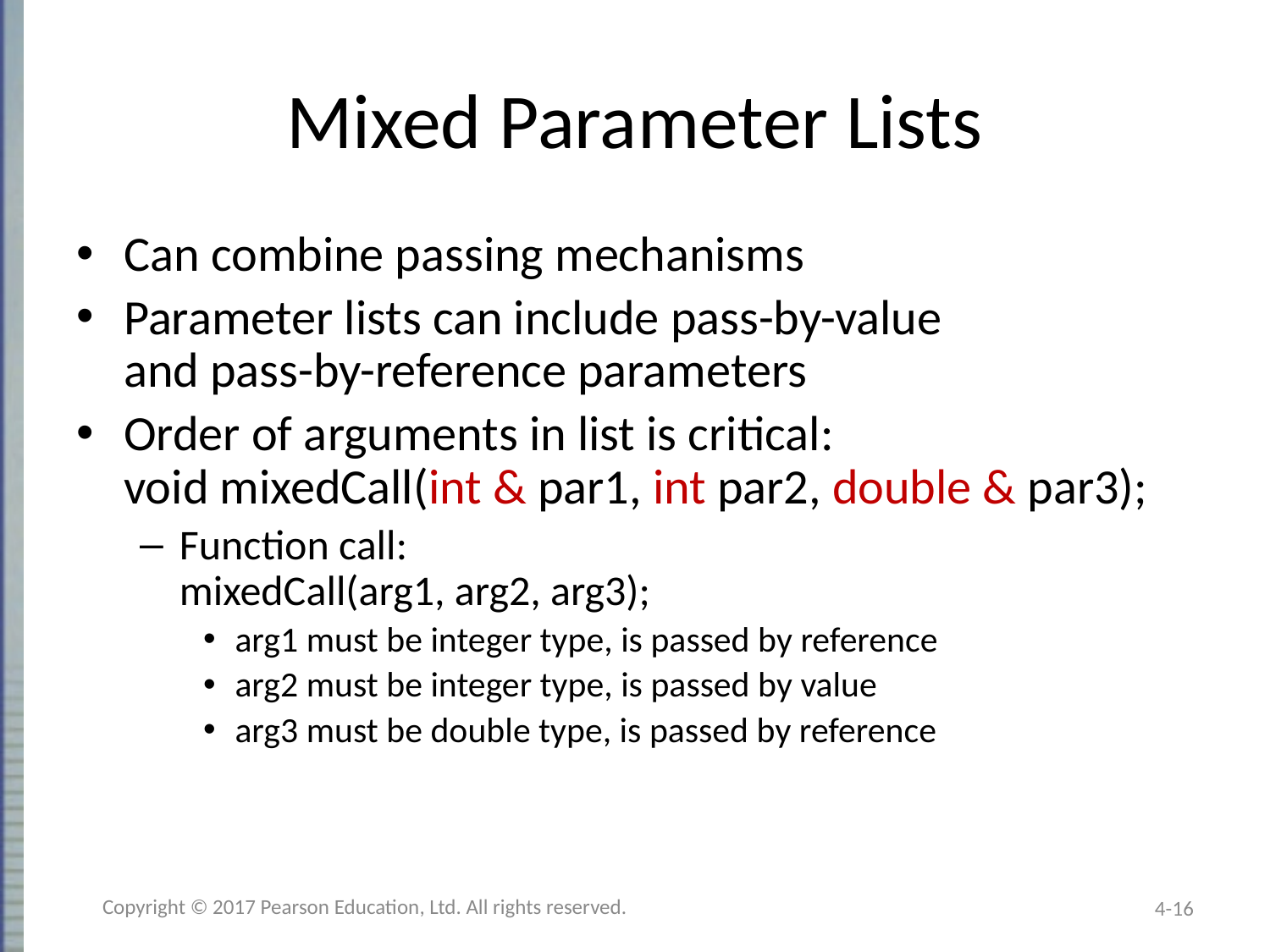

# Mixed Parameter Lists
Can combine passing mechanisms
Parameter lists can include pass-by-value
and pass-by-reference parameters
Order of arguments in list is critical:
void mixedCall(int & par1, int par2, double & par3);
Function call:
mixedCall(arg1, arg2, arg3);
arg1 must be integer type, is passed by reference
arg2 must be integer type, is passed by value
arg3 must be double type, is passed by reference
Copyright © 2017 Pearson Education, Ltd. All rights reserved.
4-16